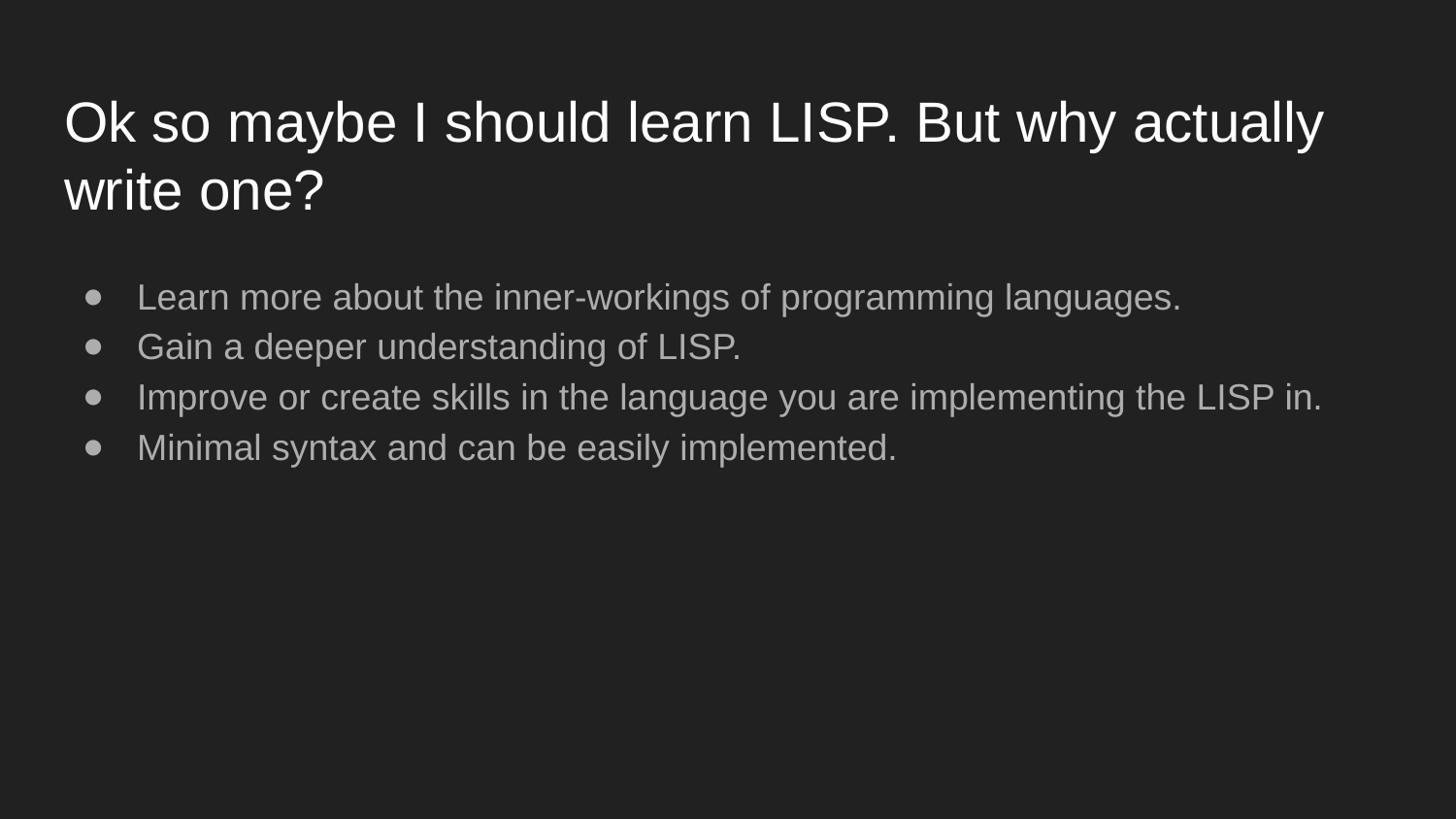

# Ok so maybe I should learn LISP. But why actually write one?
Learn more about the inner-workings of programming languages.
Gain a deeper understanding of LISP.
Improve or create skills in the language you are implementing the LISP in.
Minimal syntax and can be easily implemented.